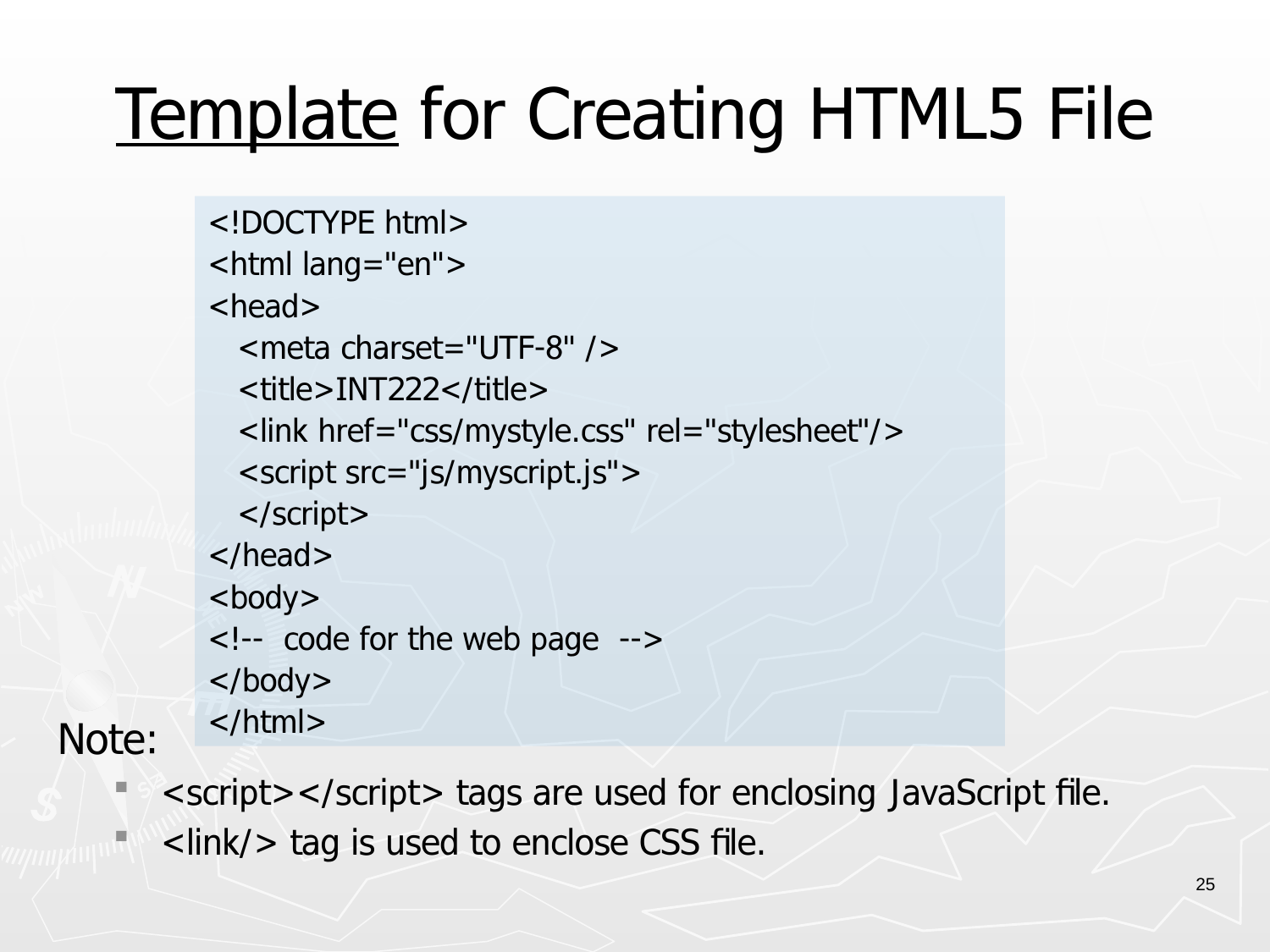

# Template for Creating HTML5 File
<!DOCTYPE html>
<html lang="en">
<head>
   <meta charset="UTF-8" />
   <title>INT222</title>
   <link href="css/mystyle.css" rel="stylesheet"/>
   <script src="js/myscript.js">
   </script>
</head>
<body>
<!--  code for the web page  -->
</body>
</html>
Note:
<script></script> tags are used for enclosing JavaScript file.
<link/> tag is used to enclose CSS file.
25